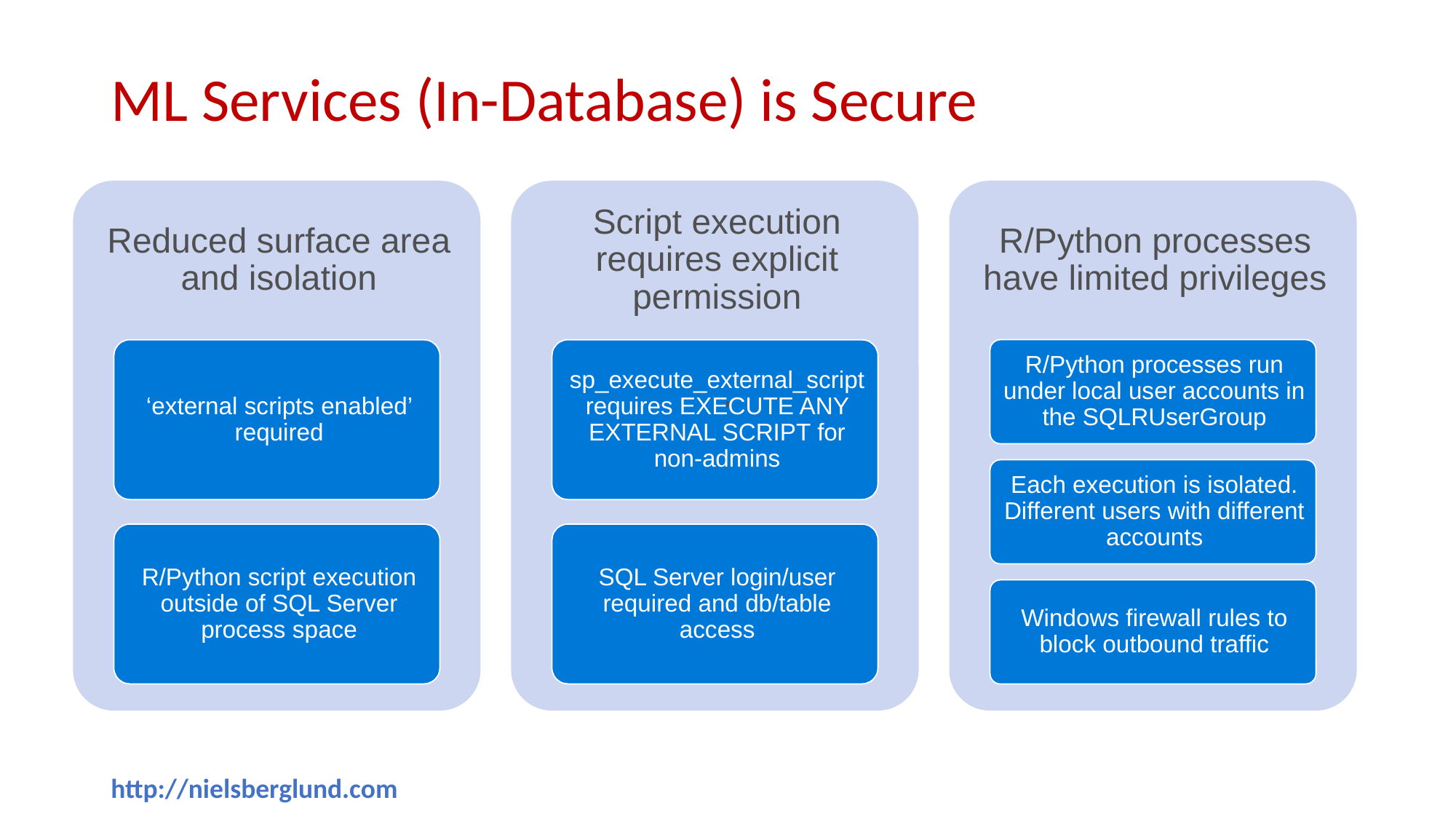

# ML Services (In-Database) is Secure
Reduced surface area and isolation
‘external scripts enabled’ required
R/Python script execution outside of SQL Server process space
Script execution requires explicit permission
sp_execute_external_script requires EXECUTE ANY EXTERNAL SCRIPT for non-admins
SQL Server login/user required and db/table access
R/Python processes have limited privileges
R/Python processes run under local user accounts in the SQLRUserGroup
Each execution is isolated. Different users with different accounts
Windows firewall rules to block outbound traffic
'
'
http://nielsberglund.com